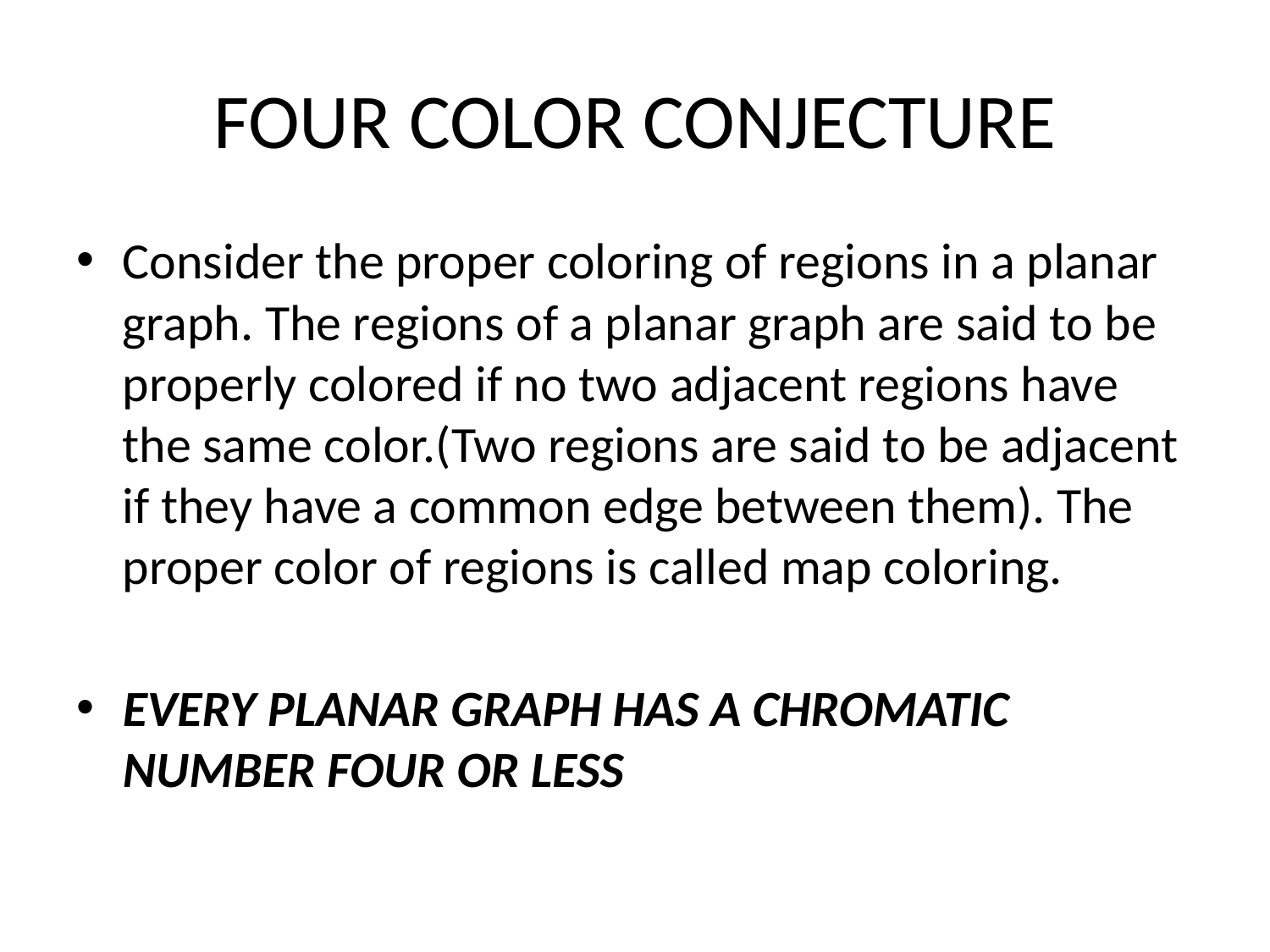

# FOUR COLOR CONJECTURE
Consider the proper coloring of regions in a planar graph. The regions of a planar graph are said to be properly colored if no two adjacent regions have the same color.(Two regions are said to be adjacent if they have a common edge between them). The proper color of regions is called map coloring.

EVERY PLANAR GRAPH HAS A CHROMATIC NUMBER FOUR OR LESS